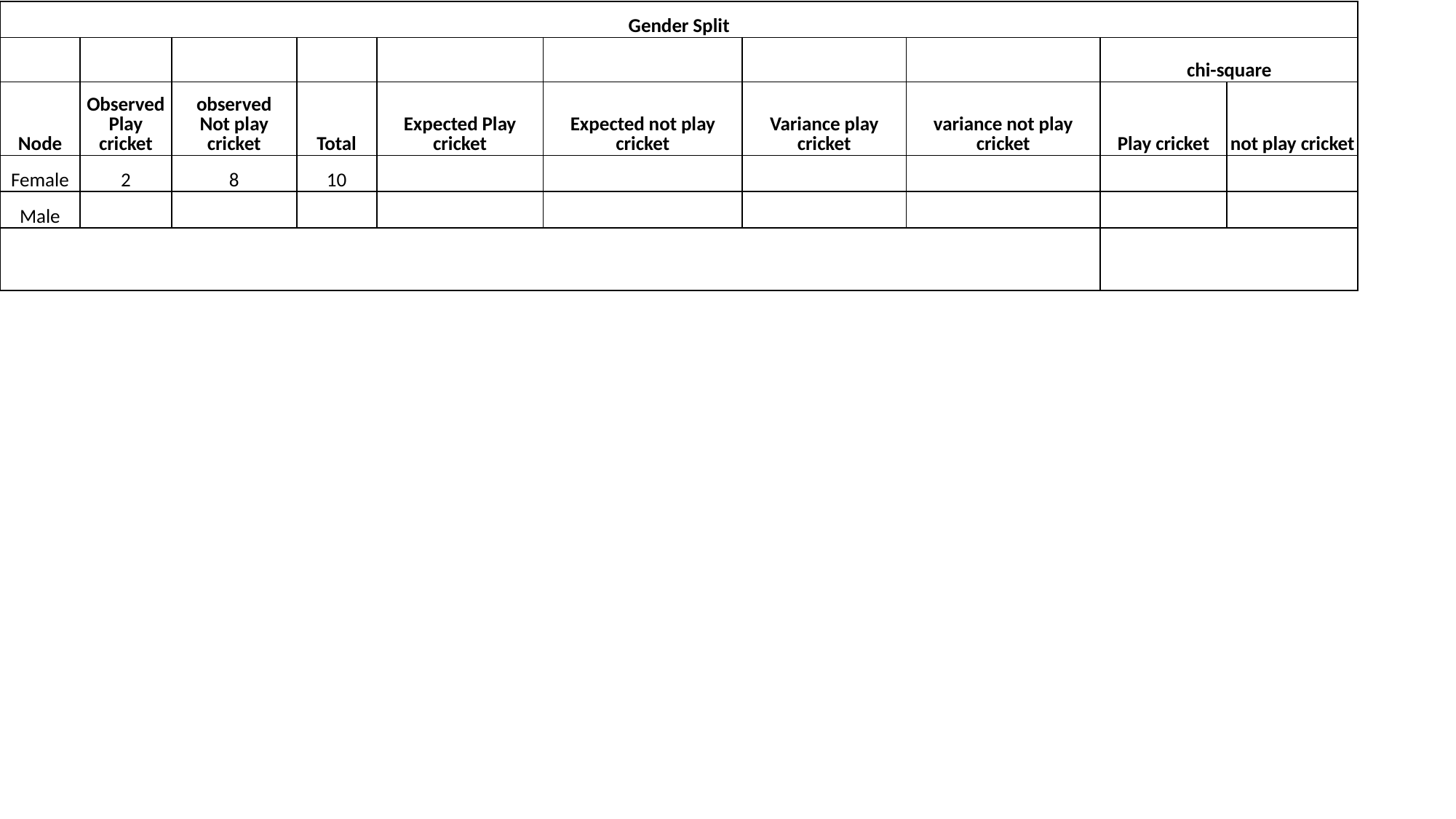

| Gender Split |  |  |  |  |  |  |  |  |  |
| --- | --- | --- | --- | --- | --- | --- | --- | --- | --- |
|  |  |  |  |  |  |  |  | chi-square |  |
| Node | Observed Play cricket | observed Not play cricket | Total | Expected Play cricket | Expected not play cricket | Variance play cricket | variance not play cricket | Play cricket | not play cricket |
| Female | 2 | 8 | 10 |  |  |  |  |  |  |
| Male |  |  |  |  |  |  |  |  |  |
|  |  |  |  |  |  |  |  |  |  |